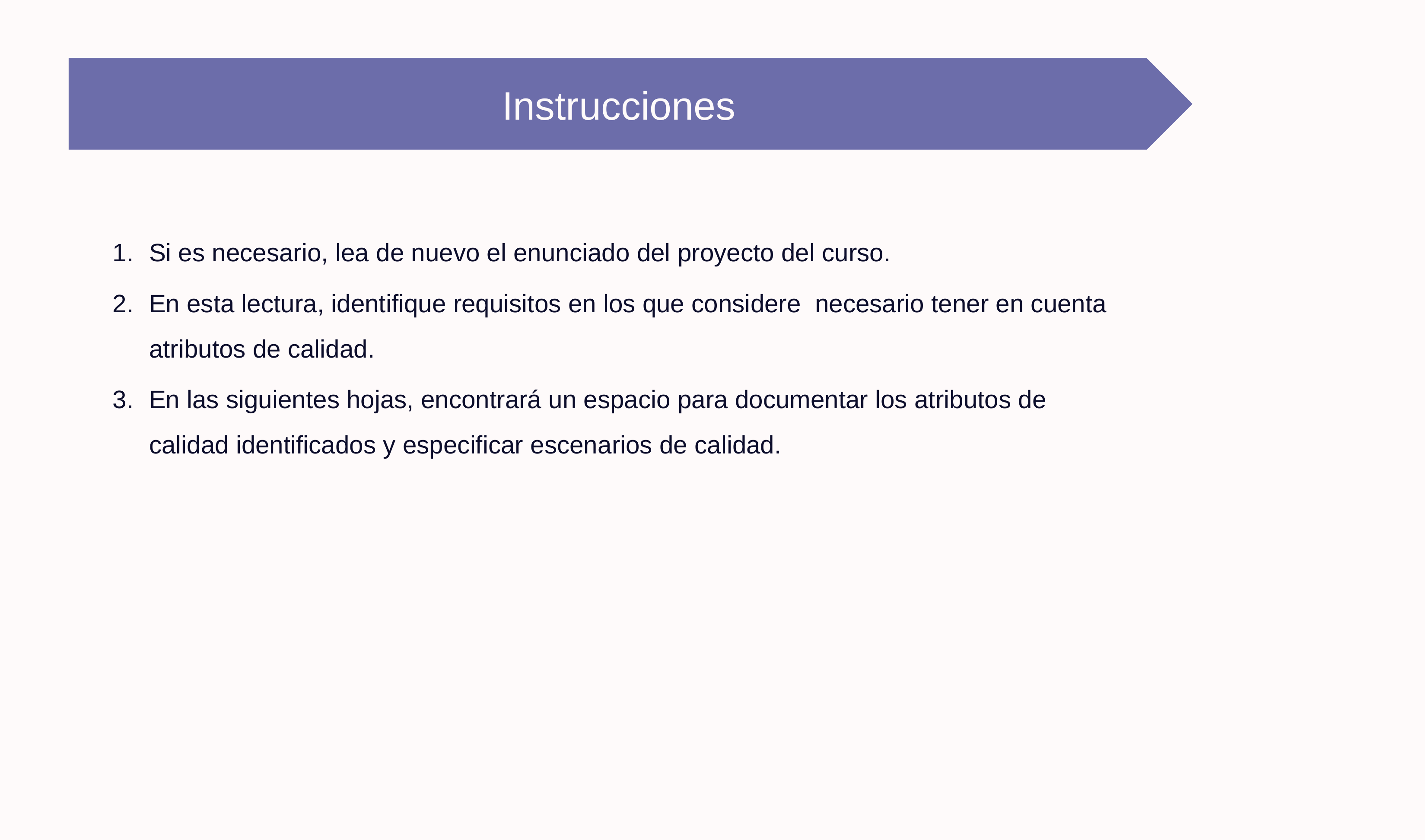

Instrucciones
Si es necesario, lea de nuevo el enunciado del proyecto del curso.
En esta lectura, identifique requisitos en los que considere  necesario tener en cuenta atributos de calidad.
En las siguientes hojas, encontrará un espacio para documentar los atributos de calidad identificados y especificar escenarios de calidad.